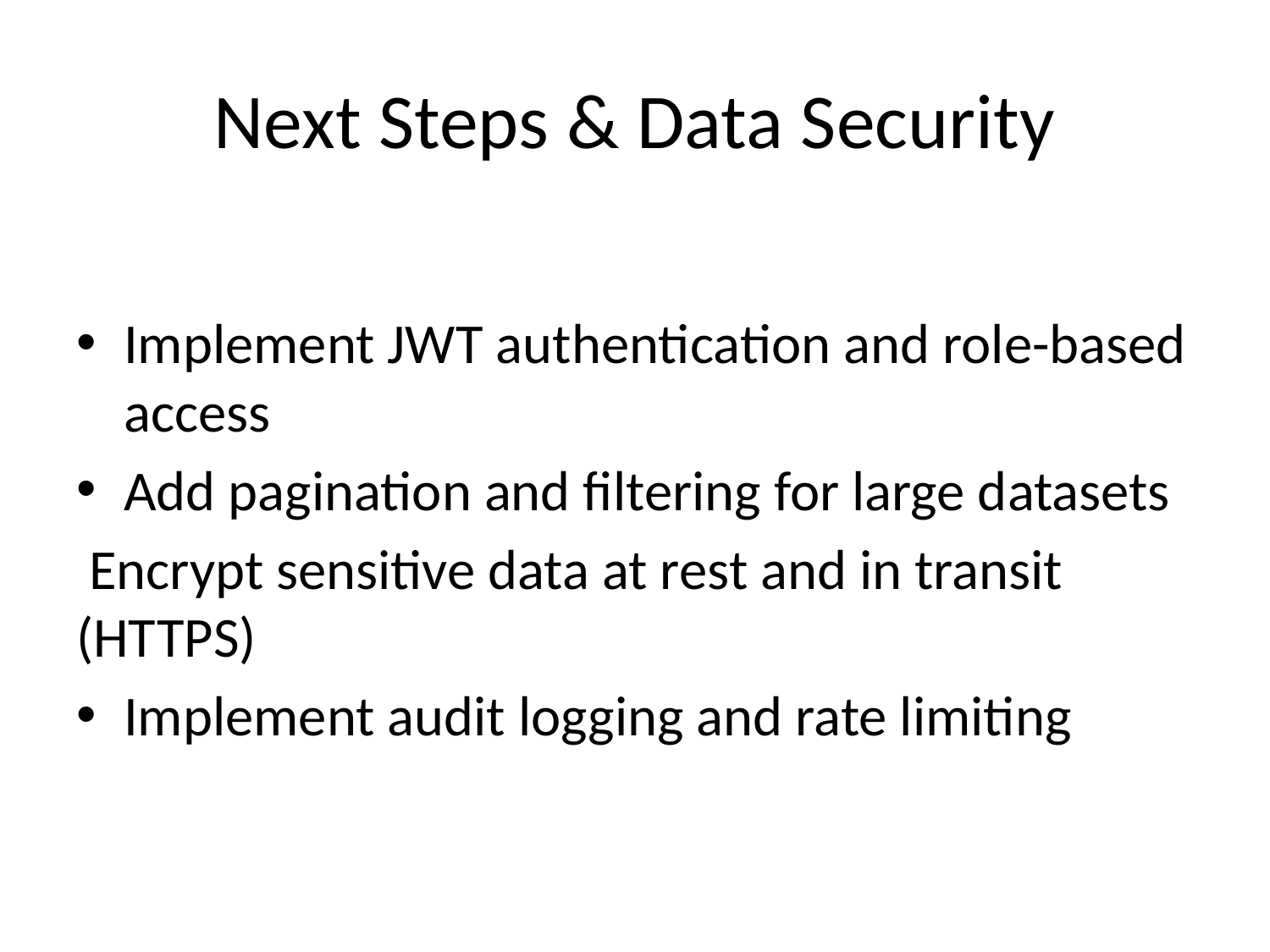

# Next Steps & Data Security

Implement JWT authentication and role-based access
Add pagination and filtering for large datasets
 Encrypt sensitive data at rest and in transit (HTTPS)
Implement audit logging and rate limiting